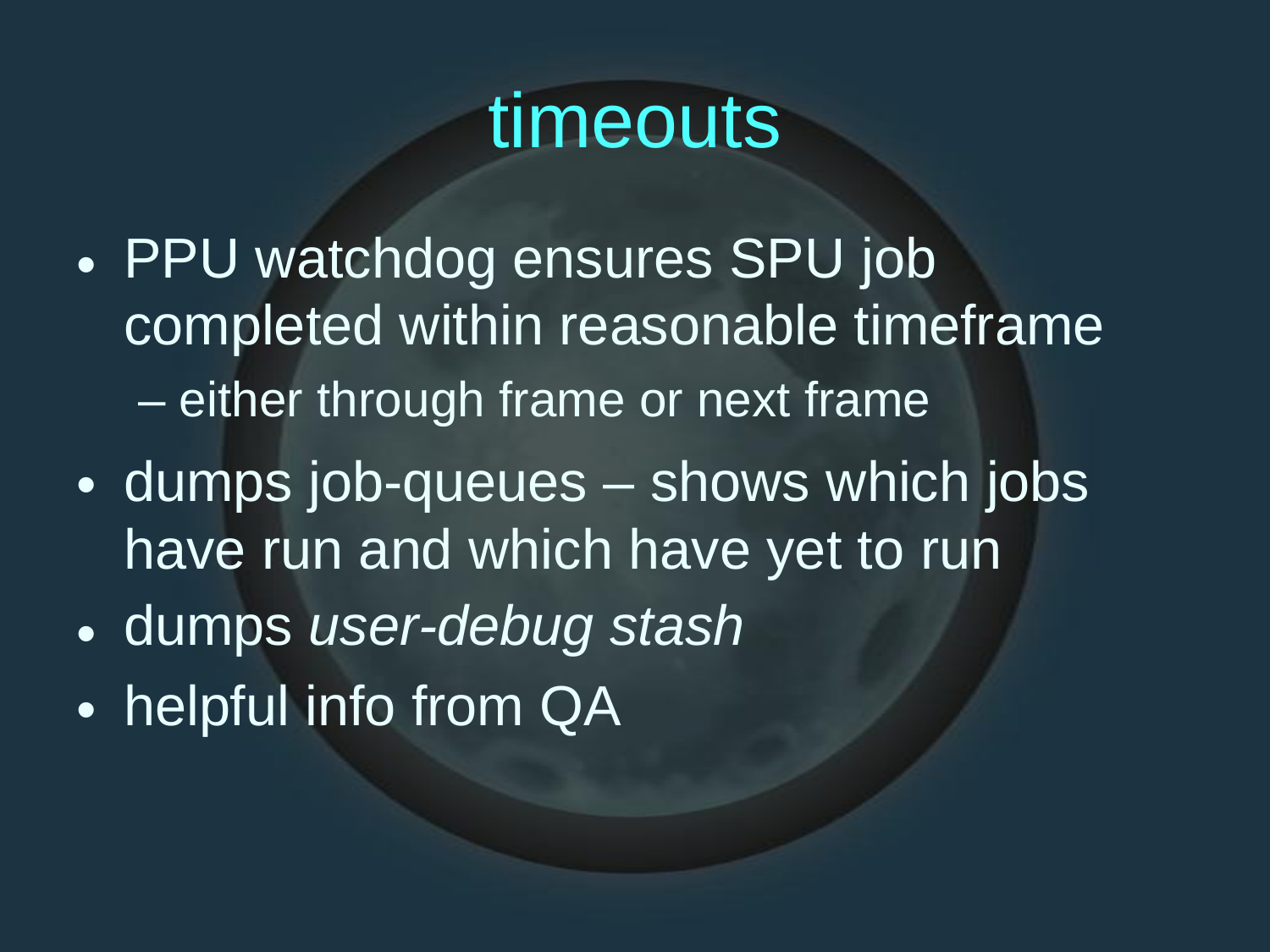

timeouts
PPU watchdog ensures SPU job
completed within reasonable timeframe
– either through frame or next frame
dumps job-queues – shows which jobs have run and which have yet to run
dumps user-debug stash
helpful info from QA
•
•
•
•